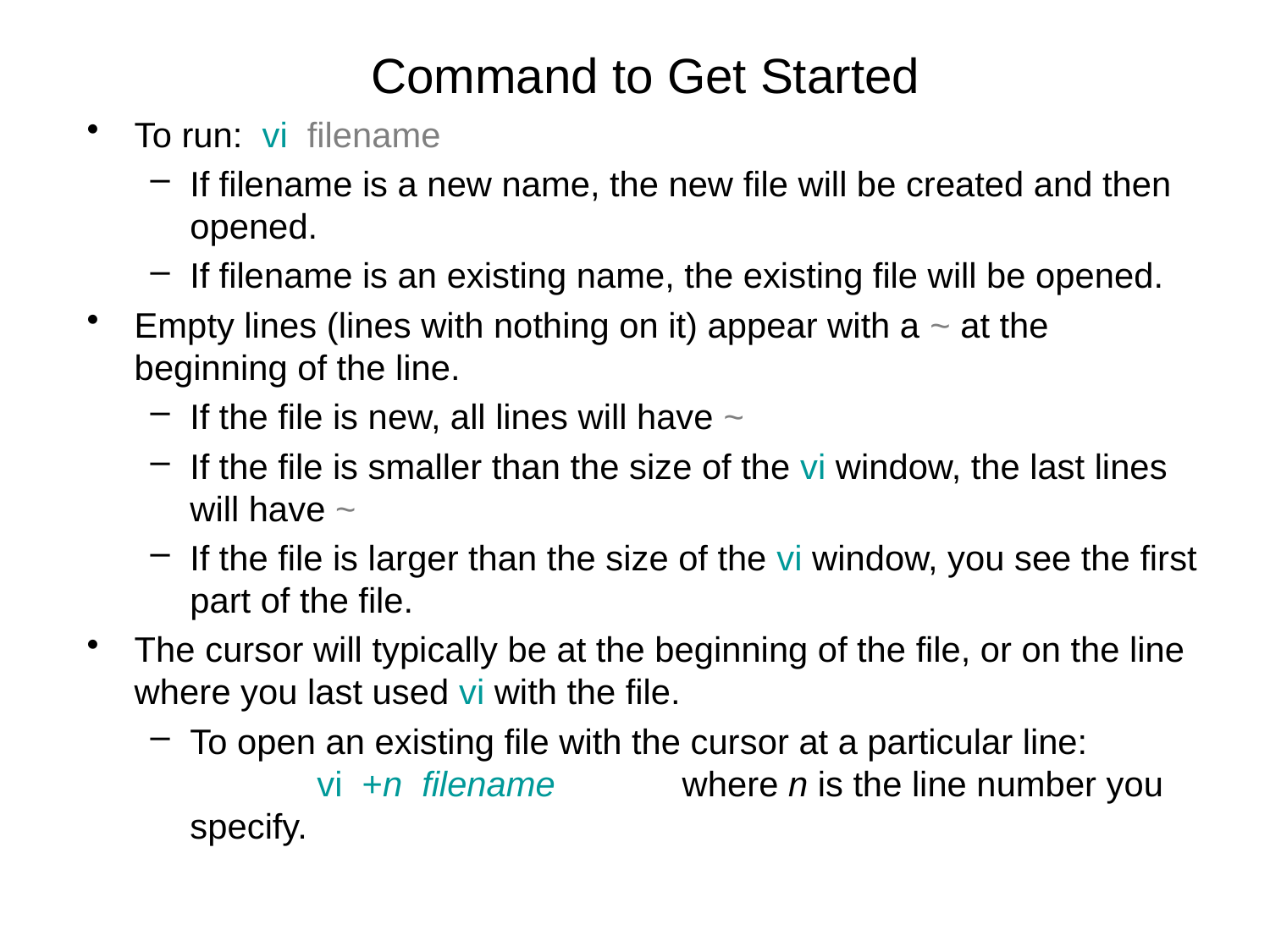

# Command to Get Started
To run:  vi  filename
If filename is a new name, the new file will be created and then opened.
If filename is an existing name, the existing file will be opened.
Empty lines (lines with nothing on it) appear with a ~ at the beginning of the line.
If the file is new, all lines will have ~
If the file is smaller than the size of the vi window, the last lines will have ~
If the file is larger than the size of the vi window, you see the first part of the file.
The cursor will typically be at the beginning of the file, or on the line where you last used vi with the file.
To open an existing file with the cursor at a particular line:
		vi  +n  filename             where n is the line number you specify.